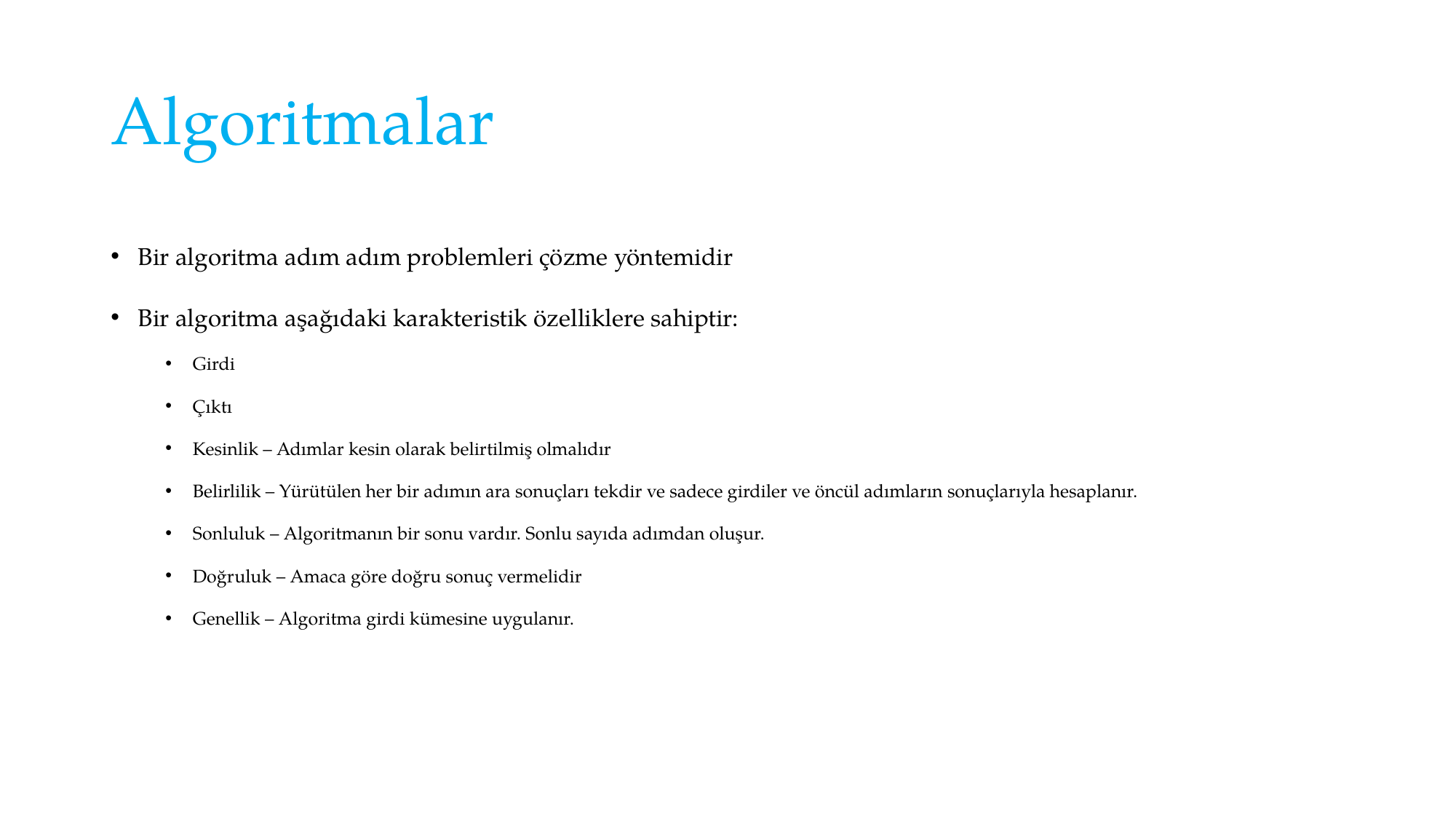

# Algoritmalar
Bir algoritma adım adım problemleri çözme yöntemidir
Bir algoritma aşağıdaki karakteristik özelliklere sahiptir:
Girdi
Çıktı
Kesinlik – Adımlar kesin olarak belirtilmiş olmalıdır
Belirlilik – Yürütülen her bir adımın ara sonuçları tekdir ve sadece girdiler ve öncül adımların sonuçlarıyla hesaplanır.
Sonluluk – Algoritmanın bir sonu vardır. Sonlu sayıda adımdan oluşur.
Doğruluk – Amaca göre doğru sonuç vermelidir
Genellik – Algoritma girdi kümesine uygulanır.